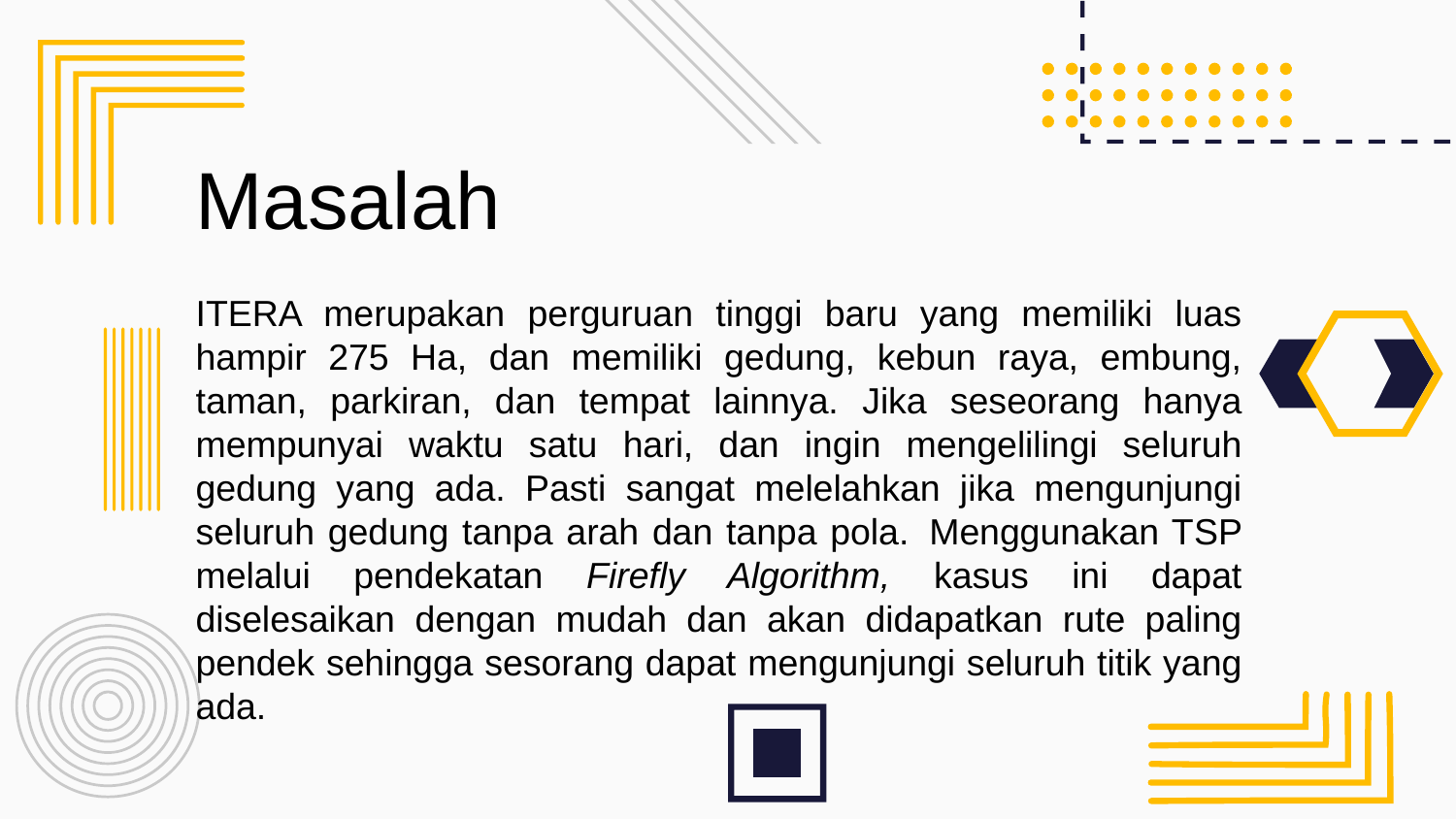

# Masalah
ITERA merupakan perguruan tinggi baru yang memiliki luas hampir 275 Ha, dan memiliki gedung, kebun raya, embung, taman, parkiran, dan tempat lainnya. Jika seseorang hanya mempunyai waktu satu hari, dan ingin mengelilingi seluruh gedung yang ada. Pasti sangat melelahkan jika mengunjungi seluruh gedung tanpa arah dan tanpa pola.  Menggunakan TSP melalui pendekatan Firefly Algorithm, kasus ini dapat diselesaikan dengan mudah dan akan didapatkan rute paling pendek sehingga sesorang dapat mengunjungi seluruh titik yang ada.